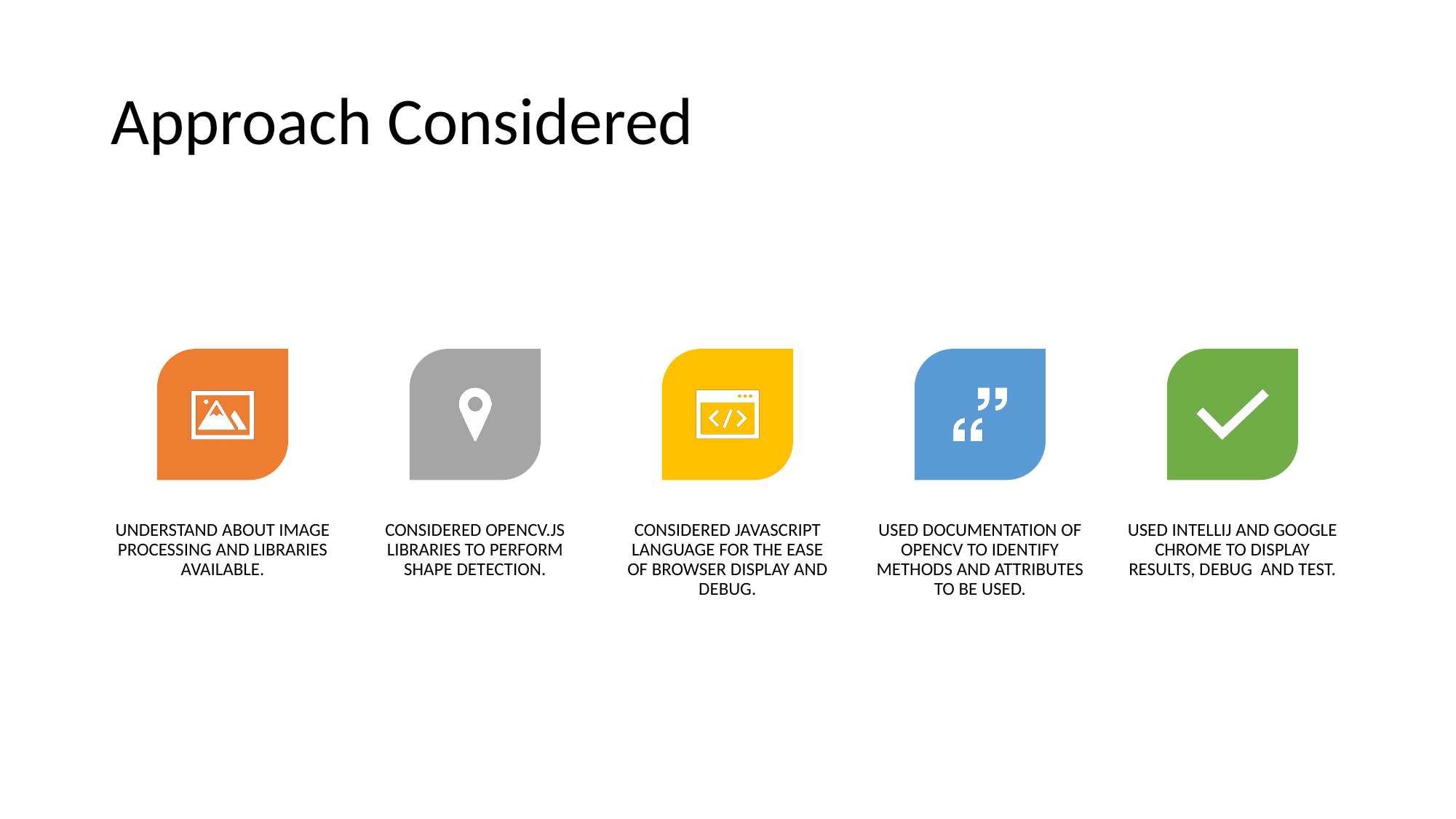

# Approach Considered
Understand about Image processing and libraries available.
Considered OpenCV.js libraries to perform shape detection.
Considered Javascript language for the ease of browser display and debug.
Used documentation of OpenCV to identify methods and attributes to be used.
Used IntelliJ and Google Chrome to display results, debug  and test.